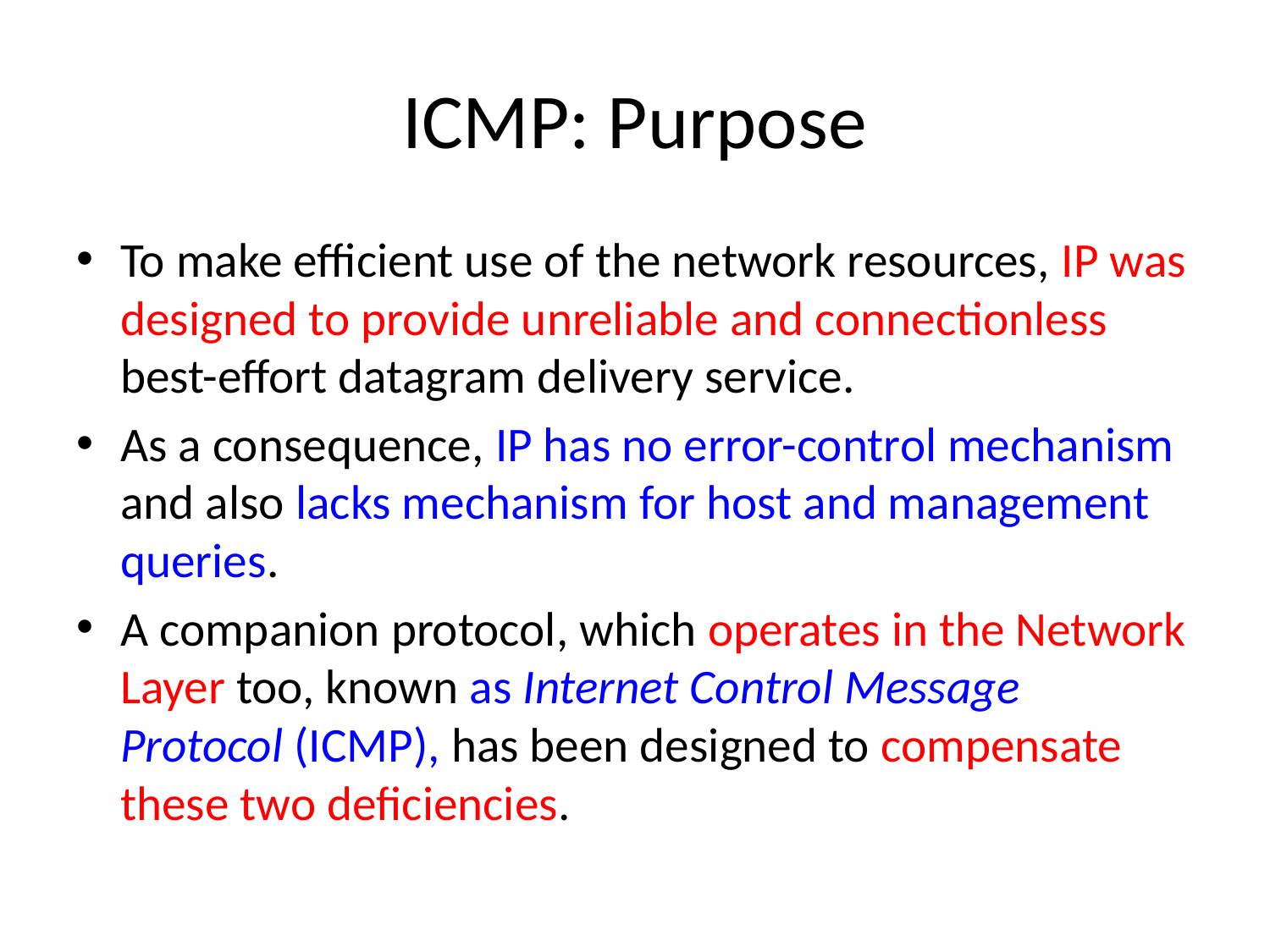

# ICMP: Purpose
To make efficient use of the network resources, IP was designed to provide unreliable and connectionless best-effort datagram delivery service.
As a consequence, IP has no error-control mechanism and also lacks mechanism for host and management queries.
A companion protocol, which operates in the Network Layer too, known as Internet Control Message Protocol (ICMP), has been designed to compensate these two deficiencies.